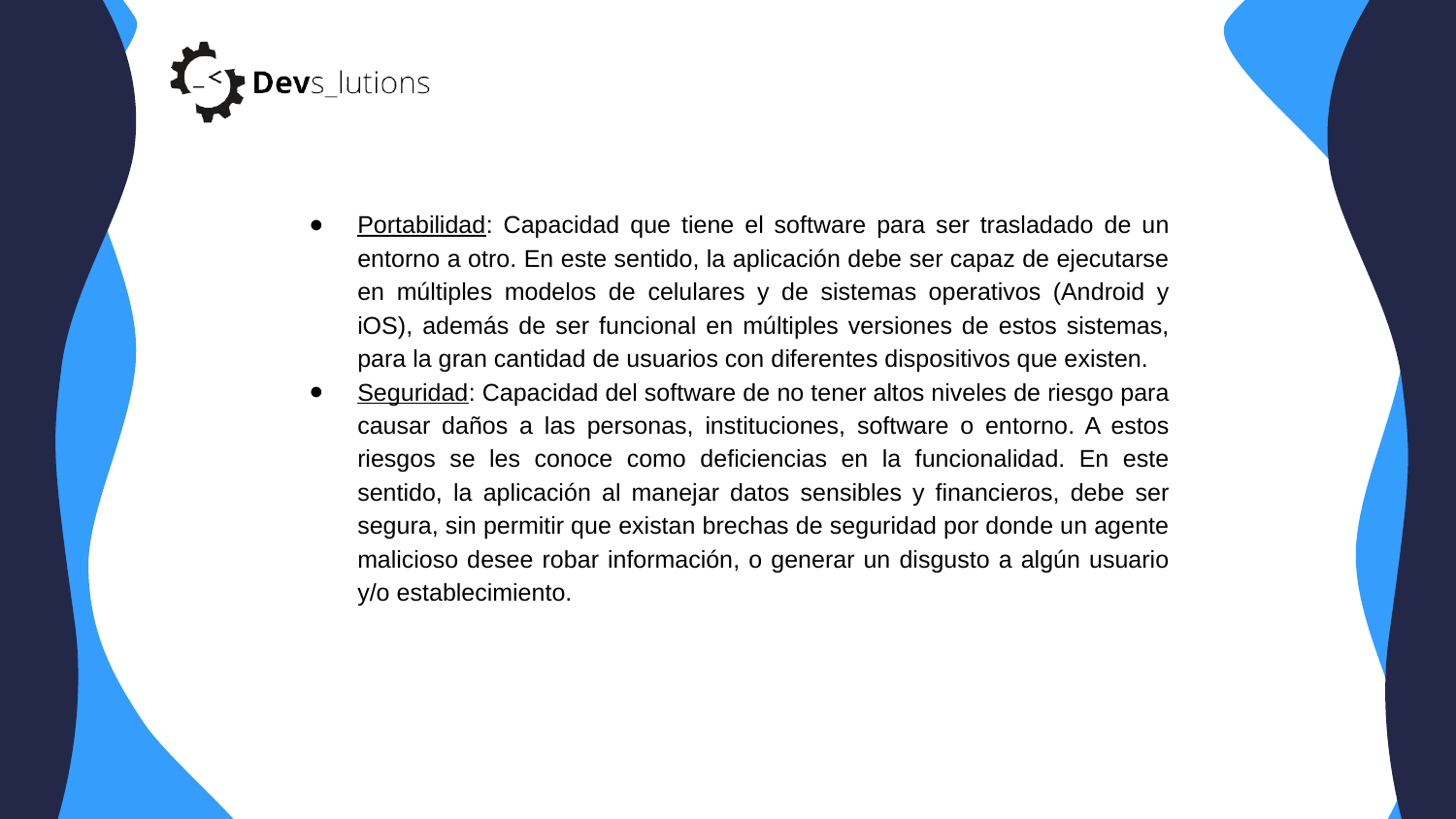

Portabilidad: Capacidad que tiene el software para ser trasladado de un entorno a otro. En este sentido, la aplicación debe ser capaz de ejecutarse en múltiples modelos de celulares y de sistemas operativos (Android y iOS), además de ser funcional en múltiples versiones de estos sistemas, para la gran cantidad de usuarios con diferentes dispositivos que existen.
Seguridad: Capacidad del software de no tener altos niveles de riesgo para causar daños a las personas, instituciones, software o entorno. A estos riesgos se les conoce como deficiencias en la funcionalidad. En este sentido, la aplicación al manejar datos sensibles y financieros, debe ser segura, sin permitir que existan brechas de seguridad por donde un agente malicioso desee robar información, o generar un disgusto a algún usuario y/o establecimiento.